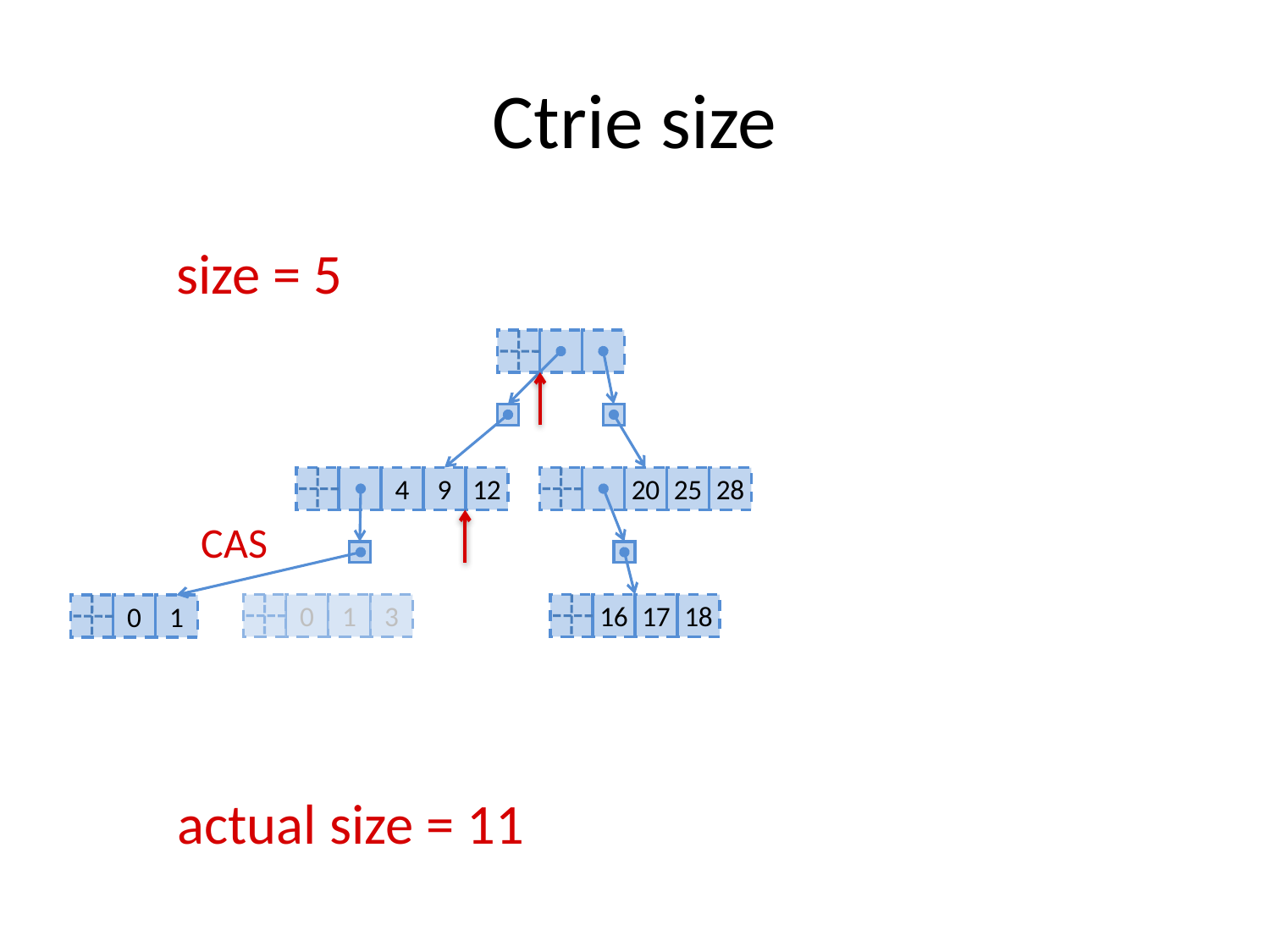

# Ctrie size
size = 5

4
9
12

20
25
28
CAS

0
1
3

16
17
18

0
1
actual size = 11